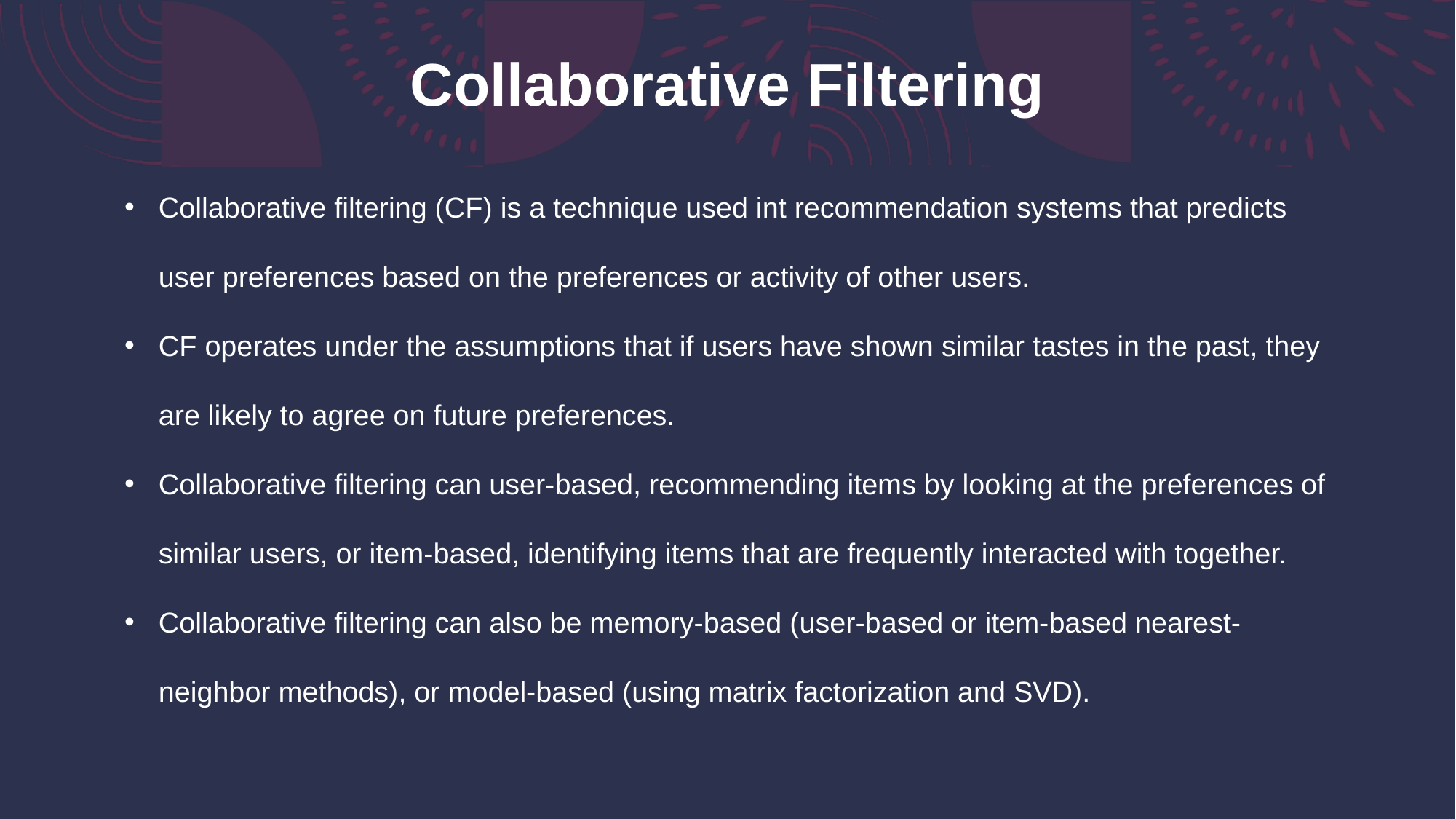

# Collaborative Filtering
Collaborative filtering (CF) is a technique used int recommendation systems that predicts user preferences based on the preferences or activity of other users.
CF operates under the assumptions that if users have shown similar tastes in the past, they are likely to agree on future preferences.
Collaborative filtering can user-based, recommending items by looking at the preferences of similar users, or item-based, identifying items that are frequently interacted with together.
Collaborative filtering can also be memory-based (user-based or item-based nearest-neighbor methods), or model-based (using matrix factorization and SVD).